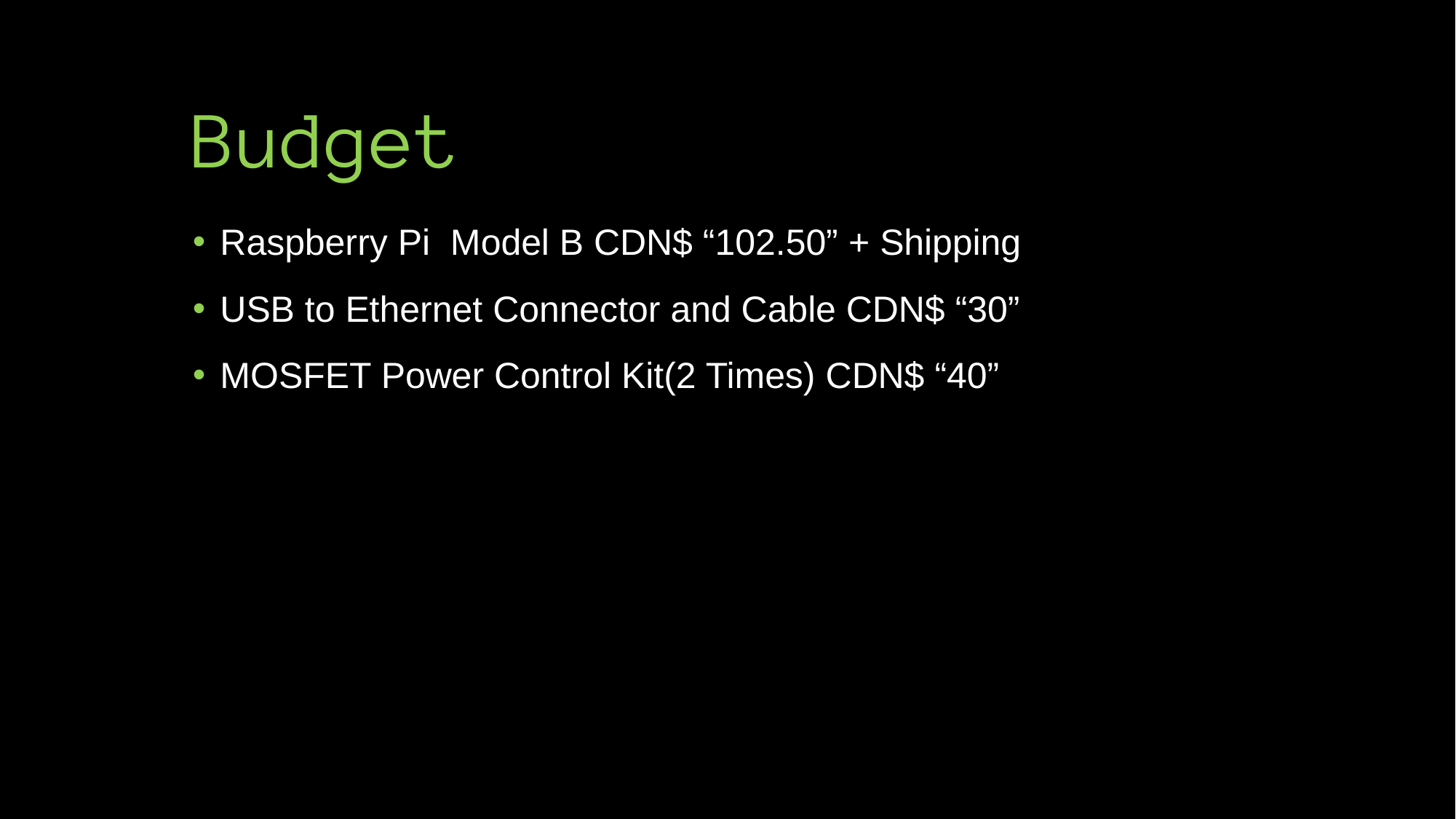

# Budget
Raspberry Pi  Model B CDN$ “102.50” + Shipping
USB to Ethernet Connector and Cable CDN$ “30”
MOSFET Power Control Kit(2 Times) CDN$ “40”